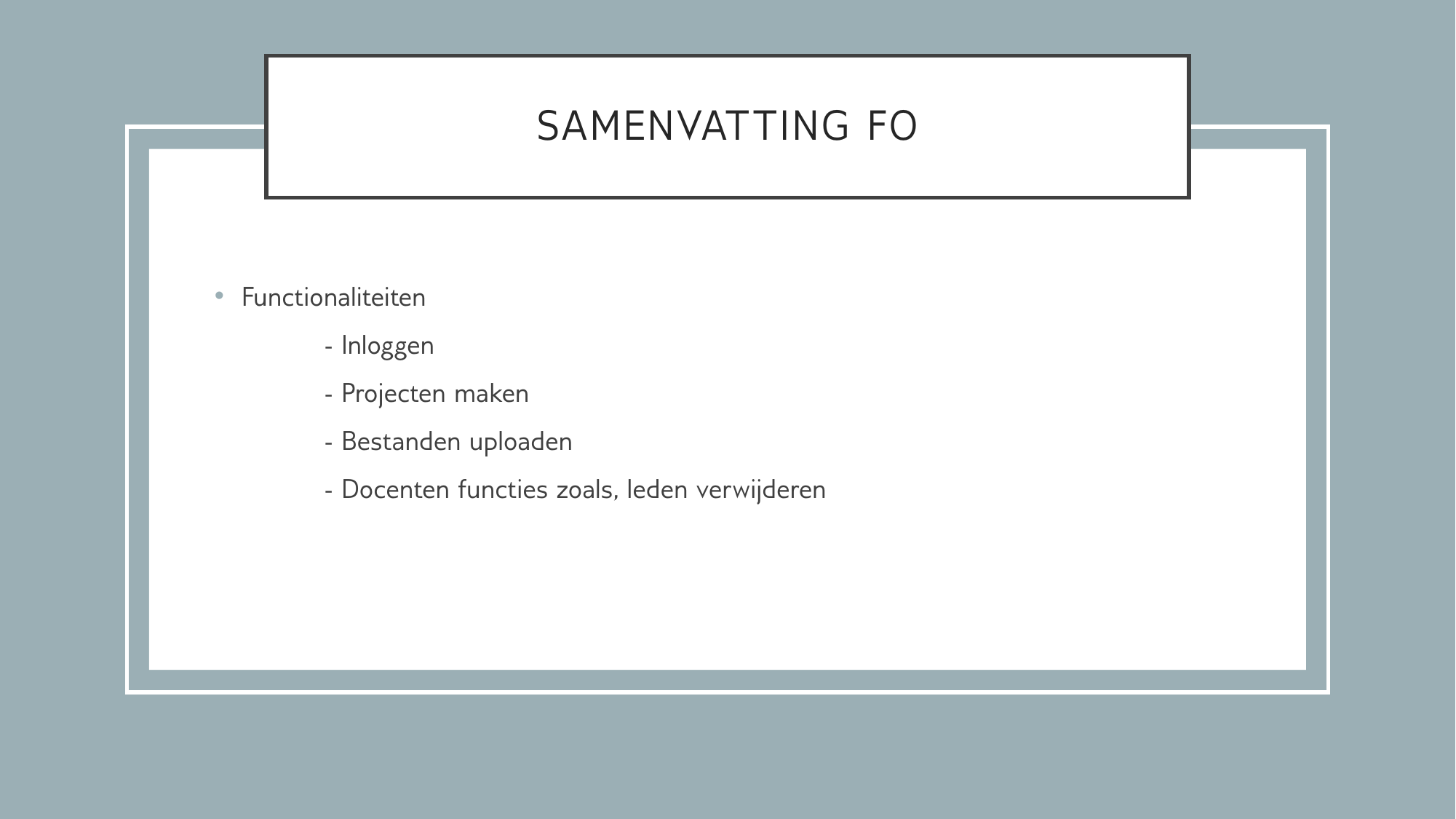

# Samenvatting FO

Functionaliteiten
	- Inloggen
	- Projecten maken
	- Bestanden uploaden
	- Docenten functies zoals, leden verwijderen